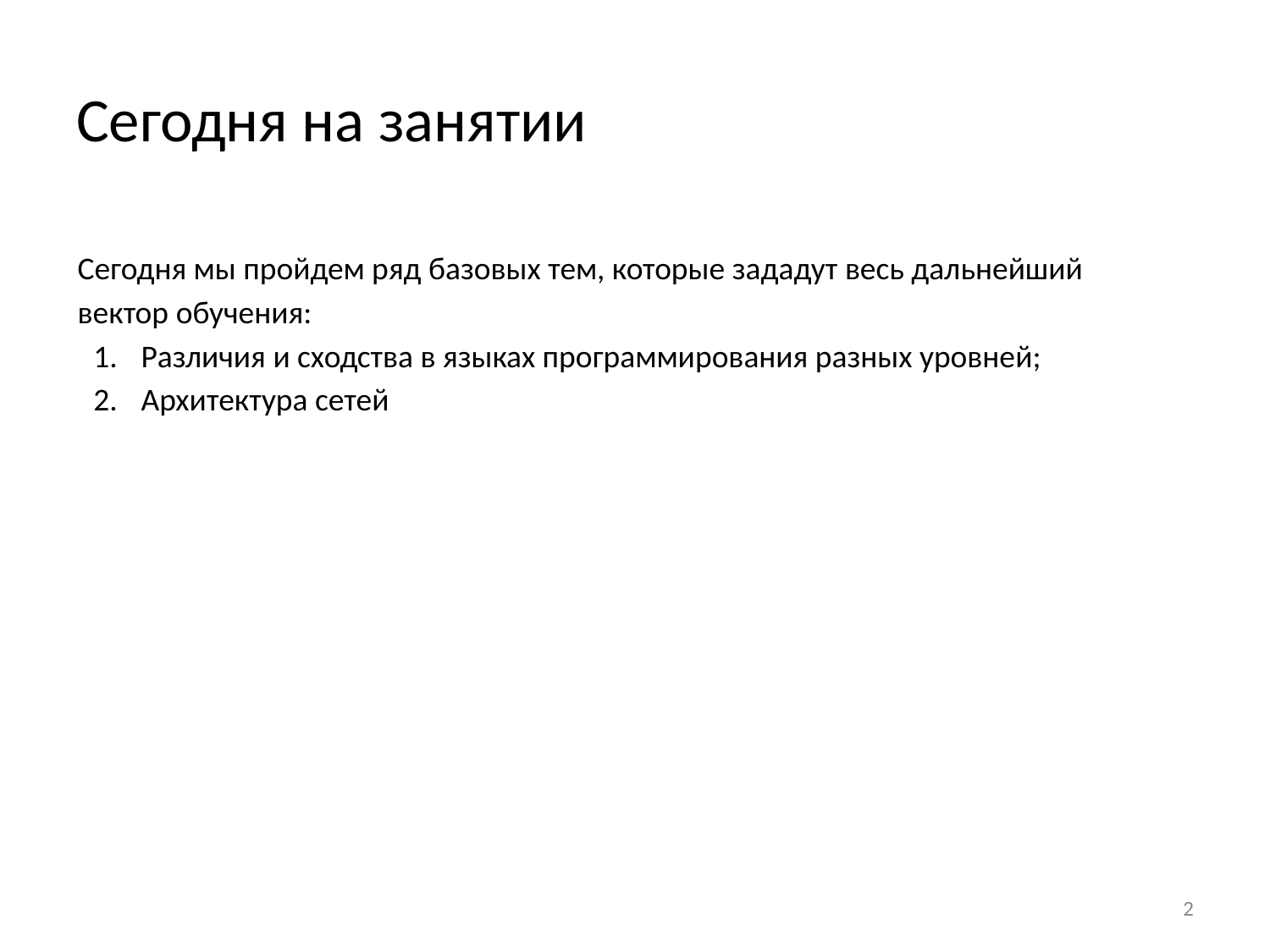

# Сегодня на занятии
Сегодня мы пройдем ряд базовых тем, которые зададут весь дальнейший вектор обучения:
Различия и сходства в языках программирования разных уровней;
Архитектура сетей

2